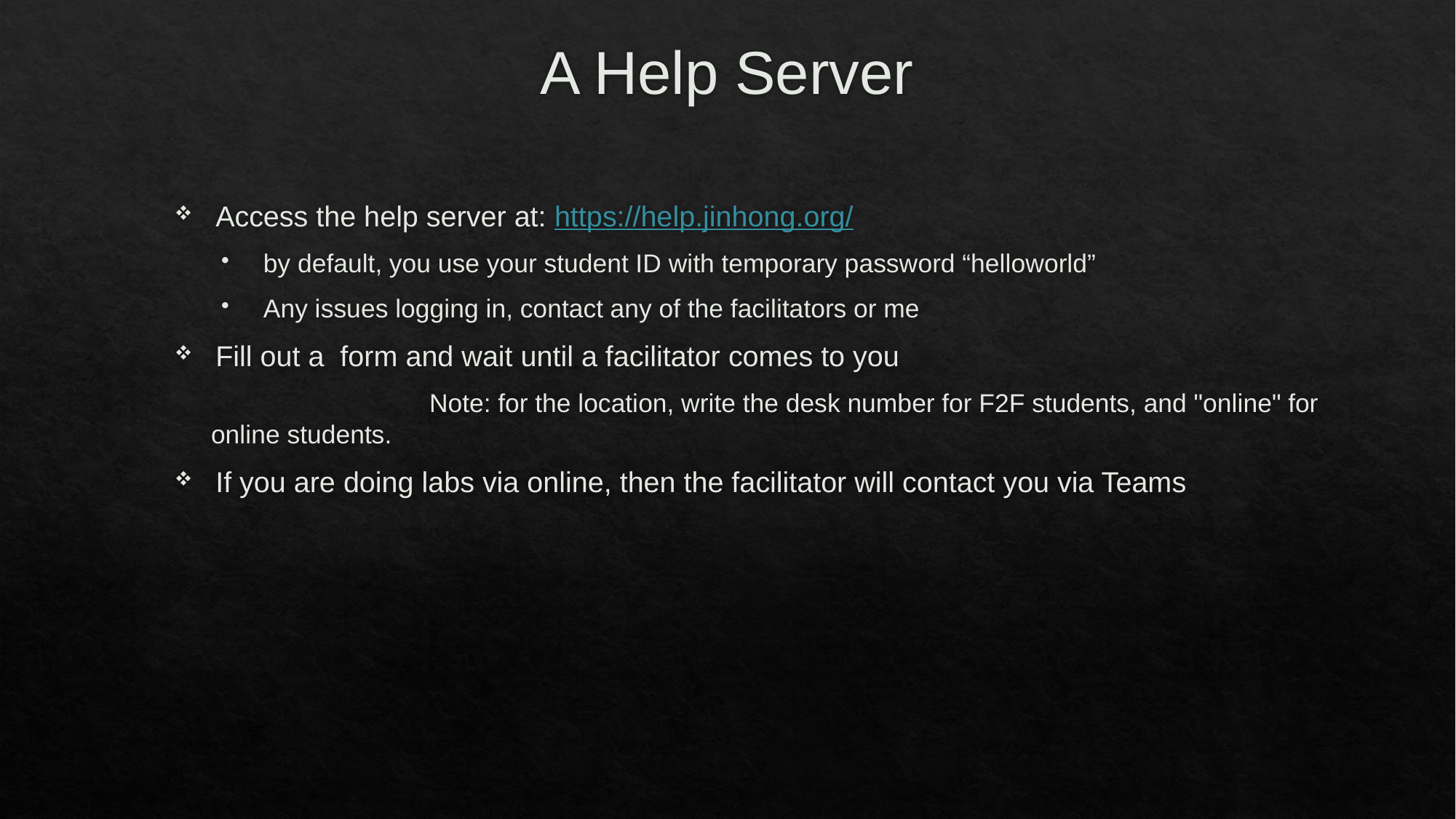

# A Help Server

Access the help server at: https://help.jinhong.org/
by default, you use your student ID with temporary password “helloworld”
Any issues logging in, contact any of the facilitators or me
Fill out a  form and wait until a facilitator comes to you
		Note: for the location, write the desk number for F2F students, and "online" for online students.
If you are doing labs via online, then the facilitator will contact you via Teams